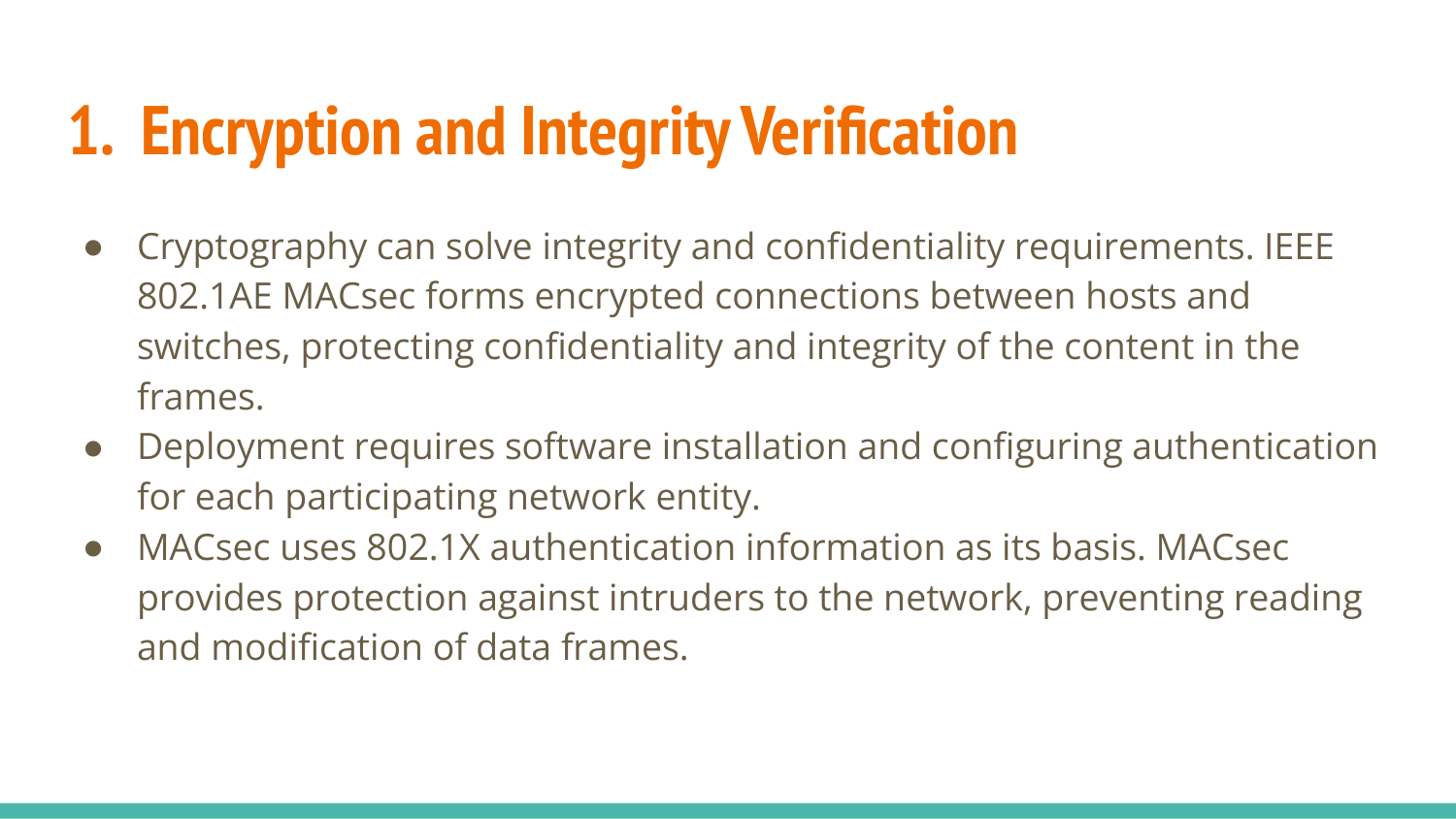

# Encryption and Integrity Verification
Cryptography can solve integrity and confidentiality requirements. IEEE 802.1AE MACsec forms encrypted connections between hosts and switches, protecting confidentiality and integrity of the content in the frames.
Deployment requires software installation and configuring authentication for each participating network entity.
MACsec uses 802.1X authentication information as its basis. MACsec provides protection against intruders to the network, preventing reading and modification of data frames.